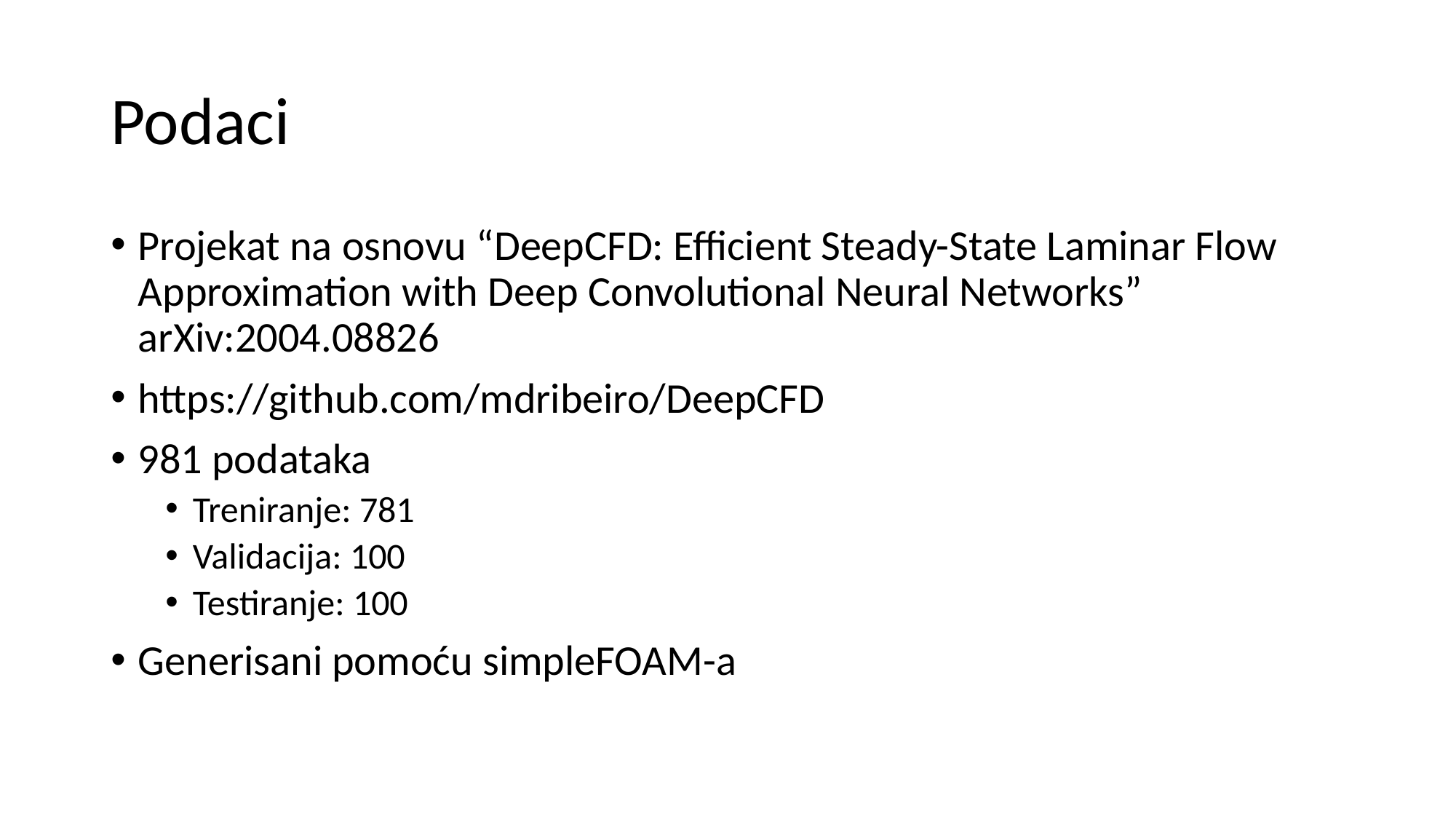

# Podaci
Projekat na osnovu “DeepCFD: Efficient Steady-State Laminar Flow Approximation with Deep Convolutional Neural Networks” arXiv:2004.08826
https://github.com/mdribeiro/DeepCFD
981 podataka
Treniranje: 781
Validacija: 100
Testiranje: 100
Generisani pomoću simpleFOAM-a